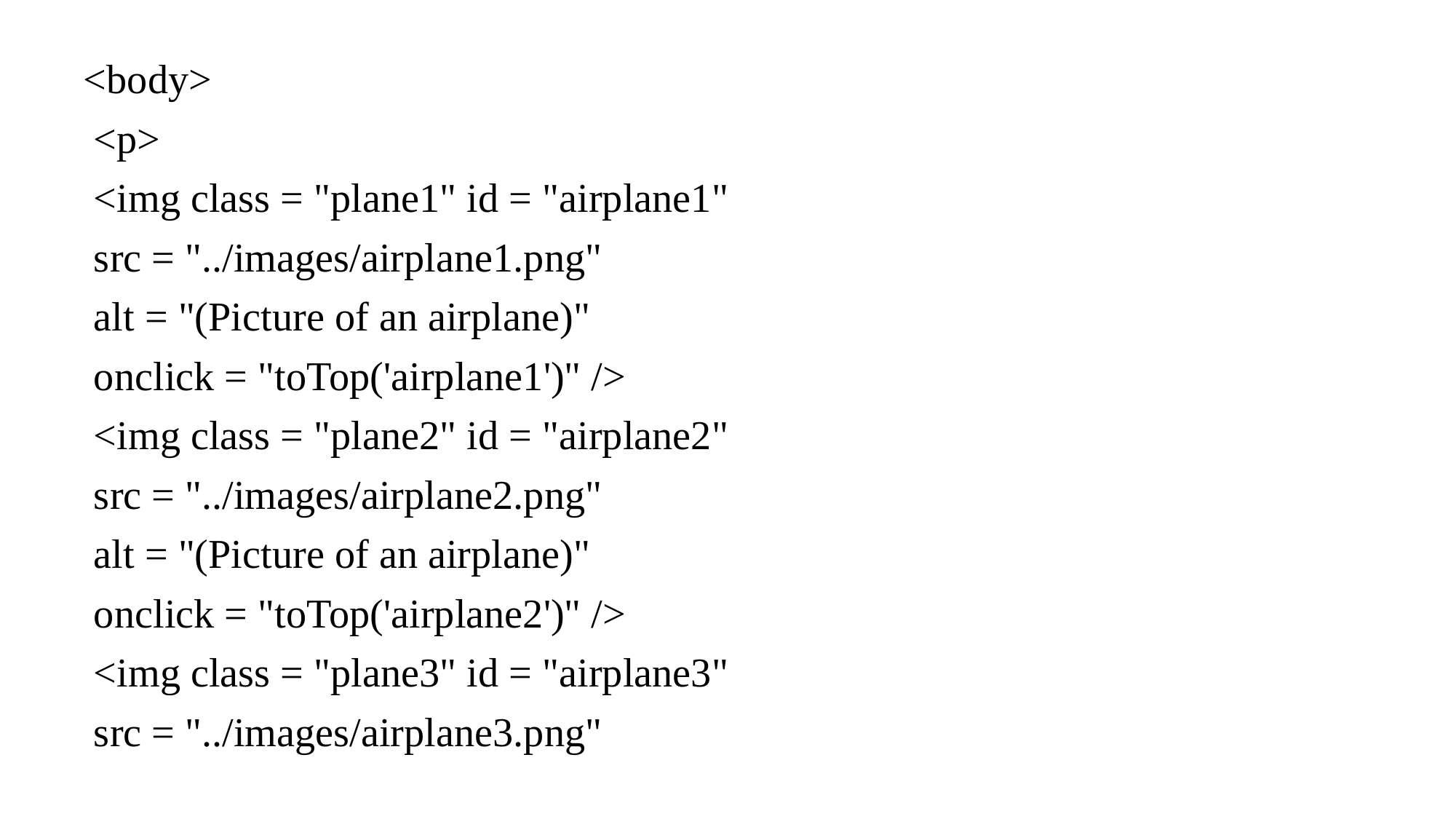

<body>
 <p>
 <img class = "plane1" id = "airplane1"
 src = "../images/airplane1.png"
 alt = "(Picture of an airplane)"
 onclick = "toTop('airplane1')" />
 <img class = "plane2" id = "airplane2"
 src = "../images/airplane2.png"
 alt = "(Picture of an airplane)"
 onclick = "toTop('airplane2')" />
 <img class = "plane3" id = "airplane3"
 src = "../images/airplane3.png"